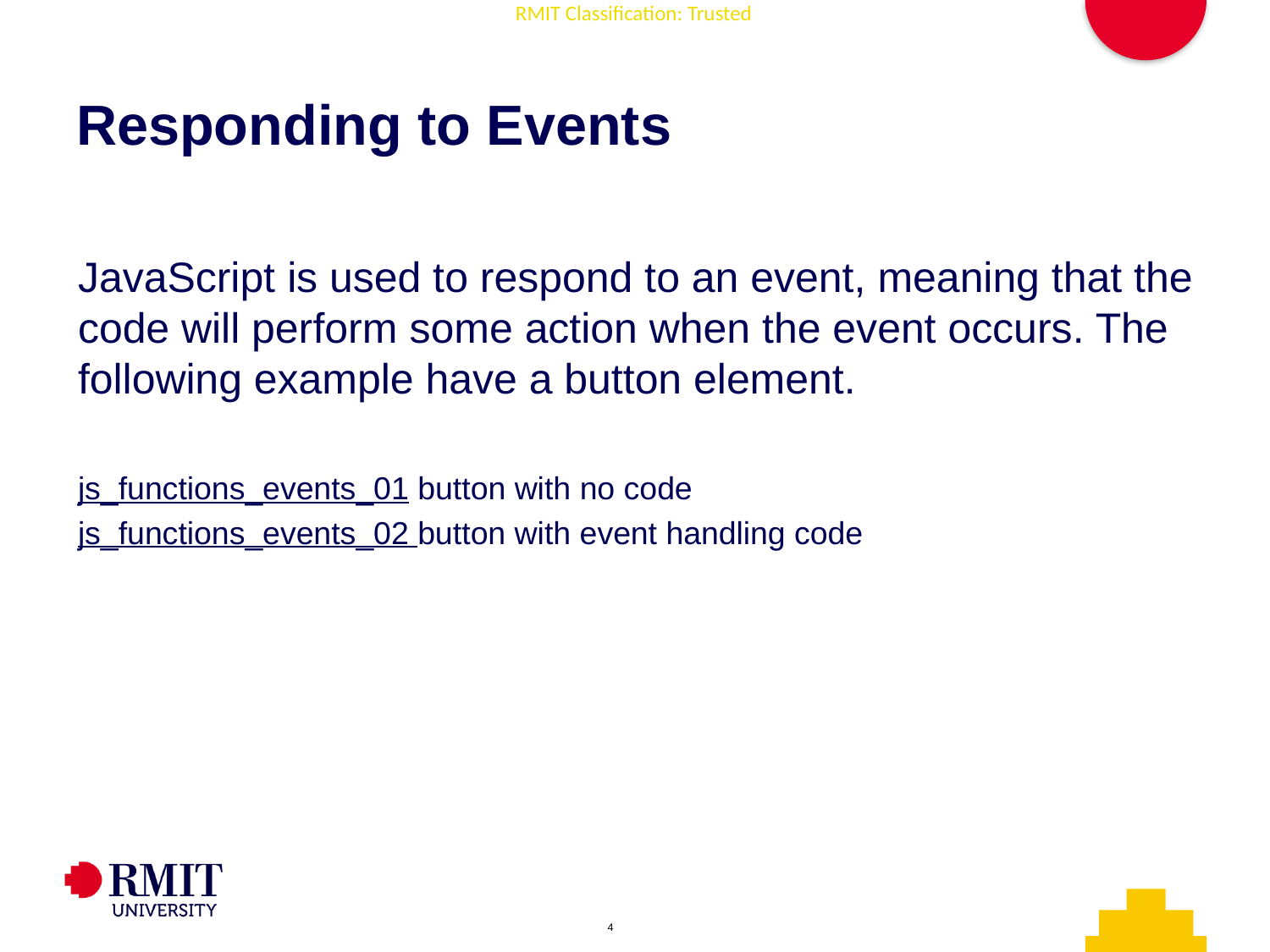

# Responding to Events
JavaScript is used to respond to an event, meaning that the code will perform some action when the event occurs. The following example have a button element.

js_functions_events_01 button with no code
js_functions_events_02 button with event handling code
AD006 Associate Degree in IT